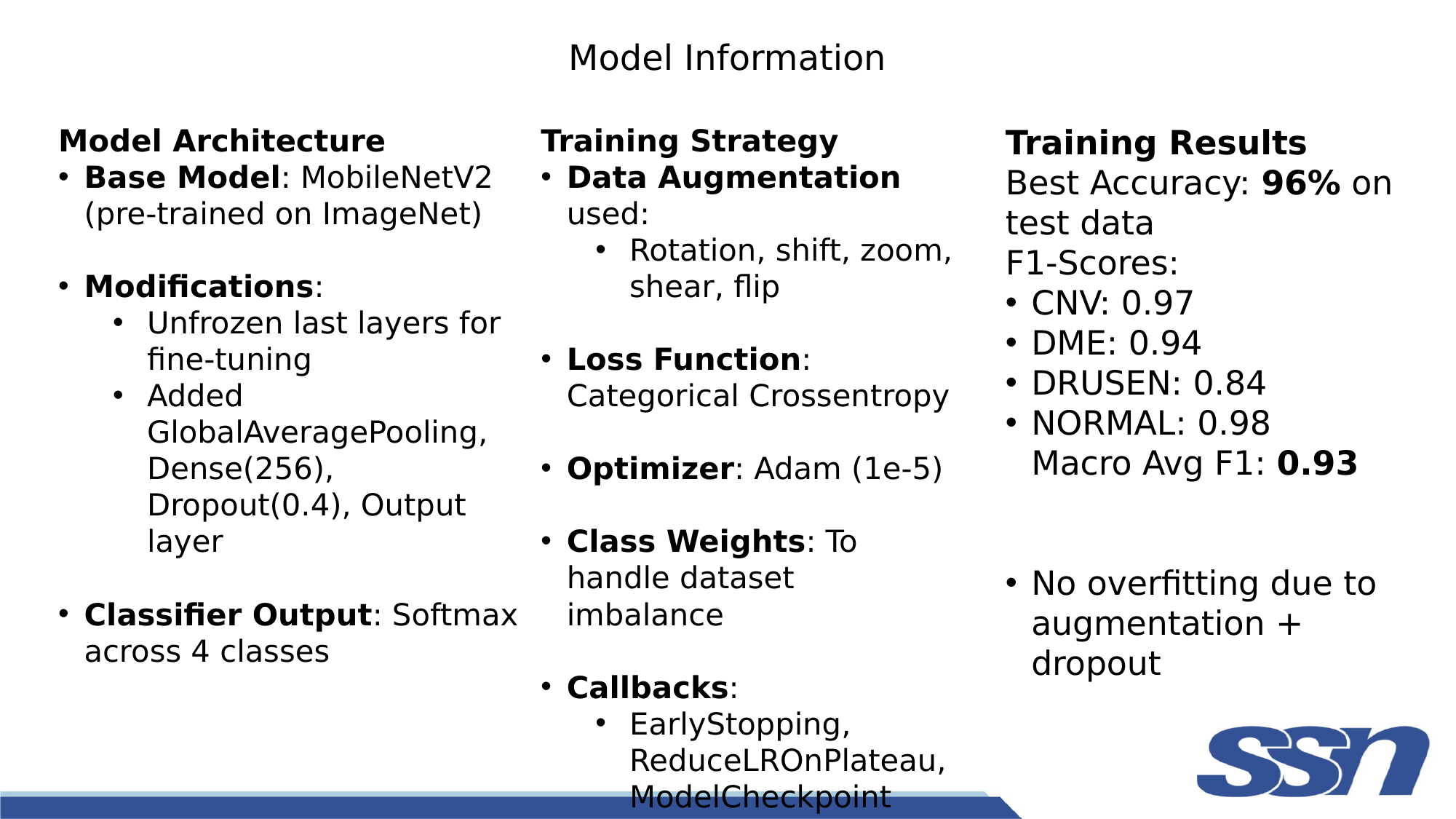

Model Information
Model Architecture
Base Model: MobileNetV2 (pre-trained on ImageNet)

Modifications:
Unfrozen last layers for fine-tuning
Added GlobalAveragePooling, Dense(256), Dropout(0.4), Output layer

Classifier Output: Softmax across 4 classes
Training Strategy
Data Augmentation used:
Rotation, shift, zoom, shear, flip

Loss Function: Categorical Crossentropy

Optimizer: Adam (1e-5)

Class Weights: To handle dataset imbalance

Callbacks:
EarlyStopping, ReduceLROnPlateau, ModelCheckpoint
Training Results
Best Accuracy: 96% on test data
F1-Scores:
CNV: 0.97
DME: 0.94
DRUSEN: 0.84
NORMAL: 0.98
Macro Avg F1: 0.93

No overfitting due to augmentation + dropout